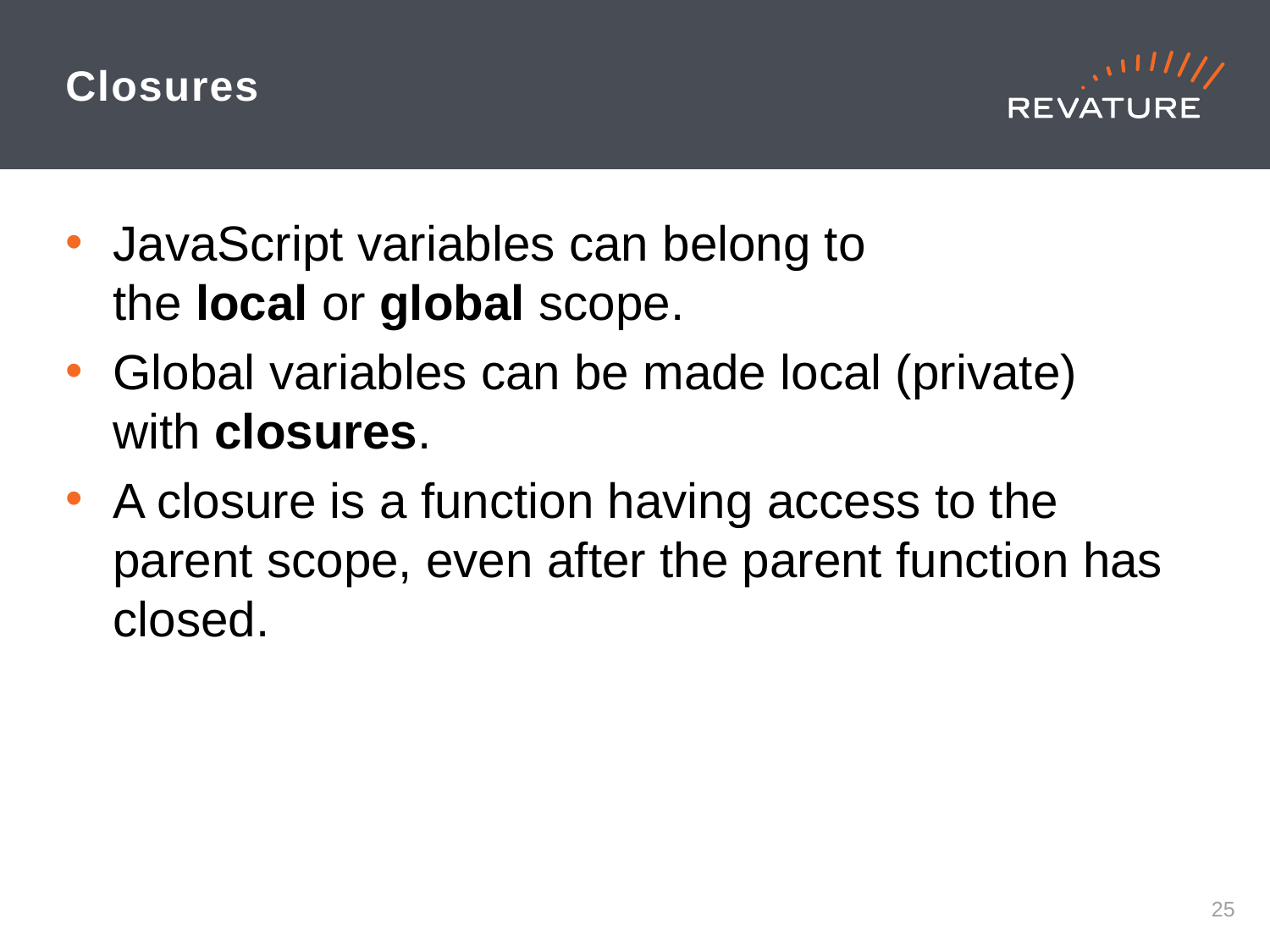

# Closures
JavaScript variables can belong to the local or global scope.
Global variables can be made local (private) with closures.
A closure is a function having access to the parent scope, even after the parent function has closed.
25